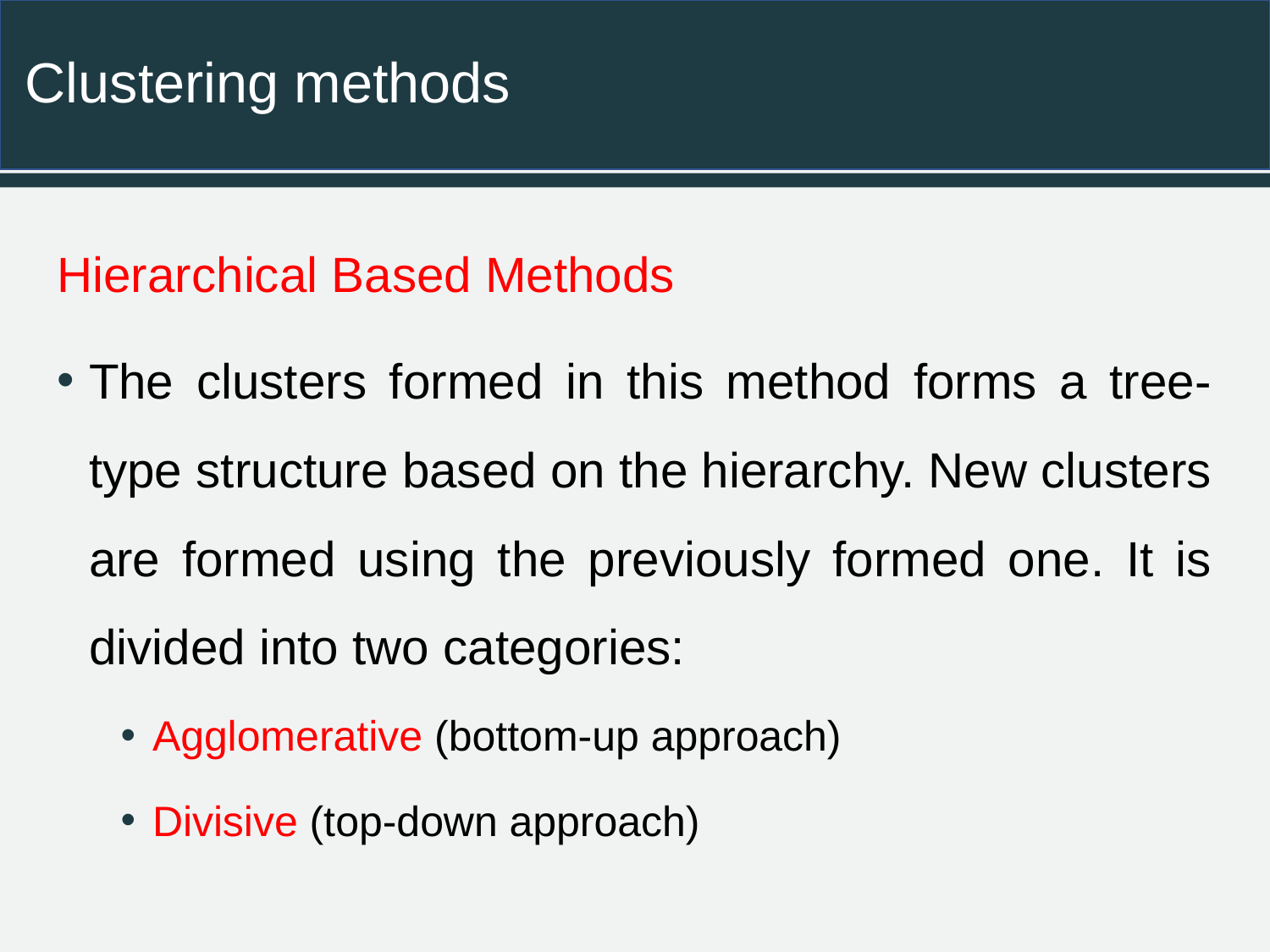

# Clustering methods
Hierarchical Based Methods
The clusters formed in this method forms a tree-type structure based on the hierarchy. New clusters are formed using the previously formed one. It is divided into two categories:
Agglomerative (bottom-up approach)
Divisive (top-down approach)